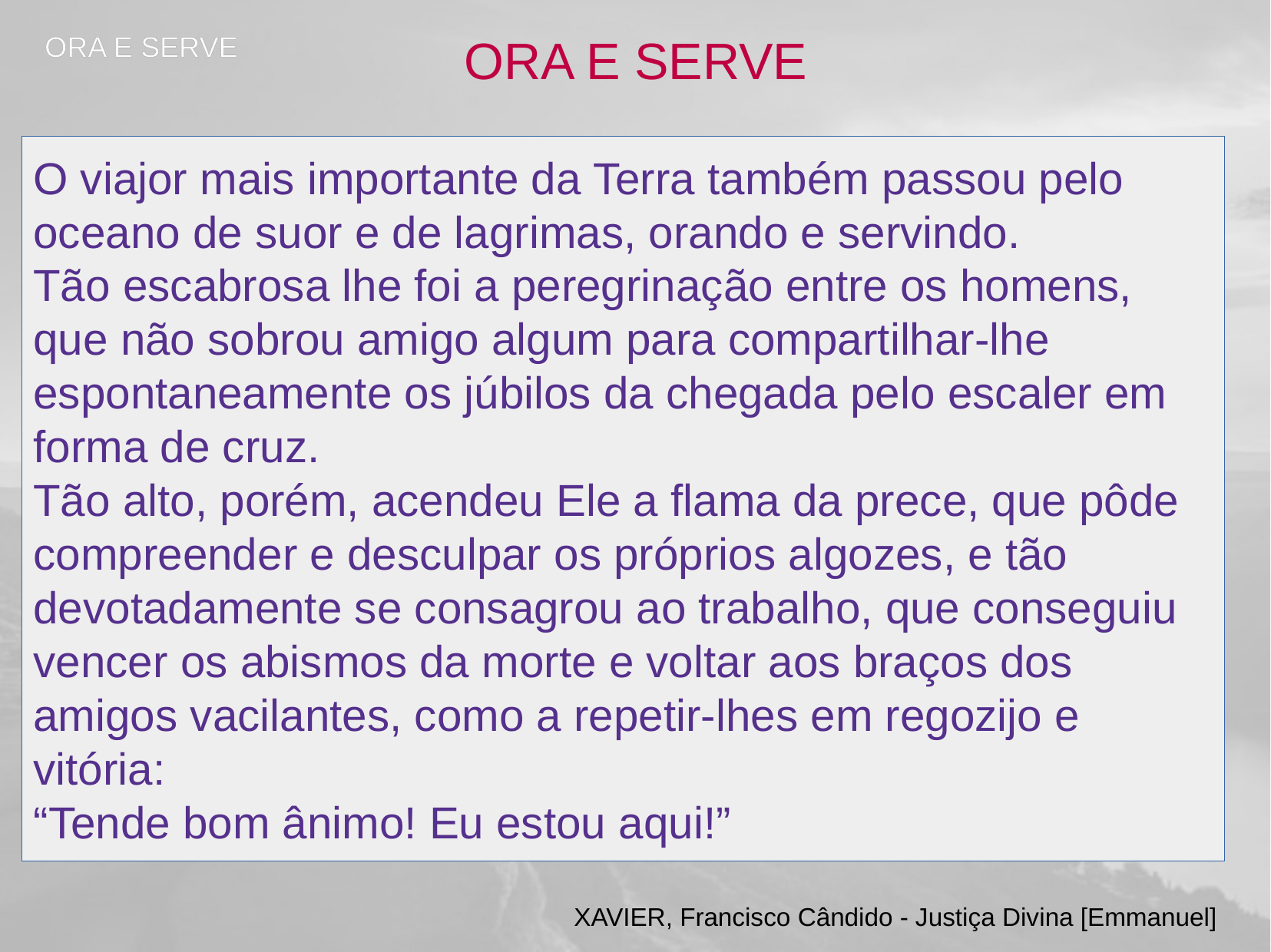

ORA E SERVE
ORA E SERVE

O viajor mais importante da Terra também passou pelo oceano de suor e de lagrimas, orando e servindo.
Tão escabrosa lhe foi a peregrinação entre os homens, que não sobrou amigo algum para compartilhar-lhe espontaneamente os júbilos da chegada pelo escaler em forma de cruz.
Tão alto, porém, acendeu Ele a flama da prece, que pôde compreender e desculpar os próprios algozes, e tão devotadamente se consagrou ao trabalho, que conseguiu vencer os abismos da morte e voltar aos braços dos amigos vacilantes, como a repetir-lhes em regozijo e vitória:
“Tende bom ânimo! Eu estou aqui!”

XAVIER, Francisco Cândido - Justiça Divina [Emmanuel]